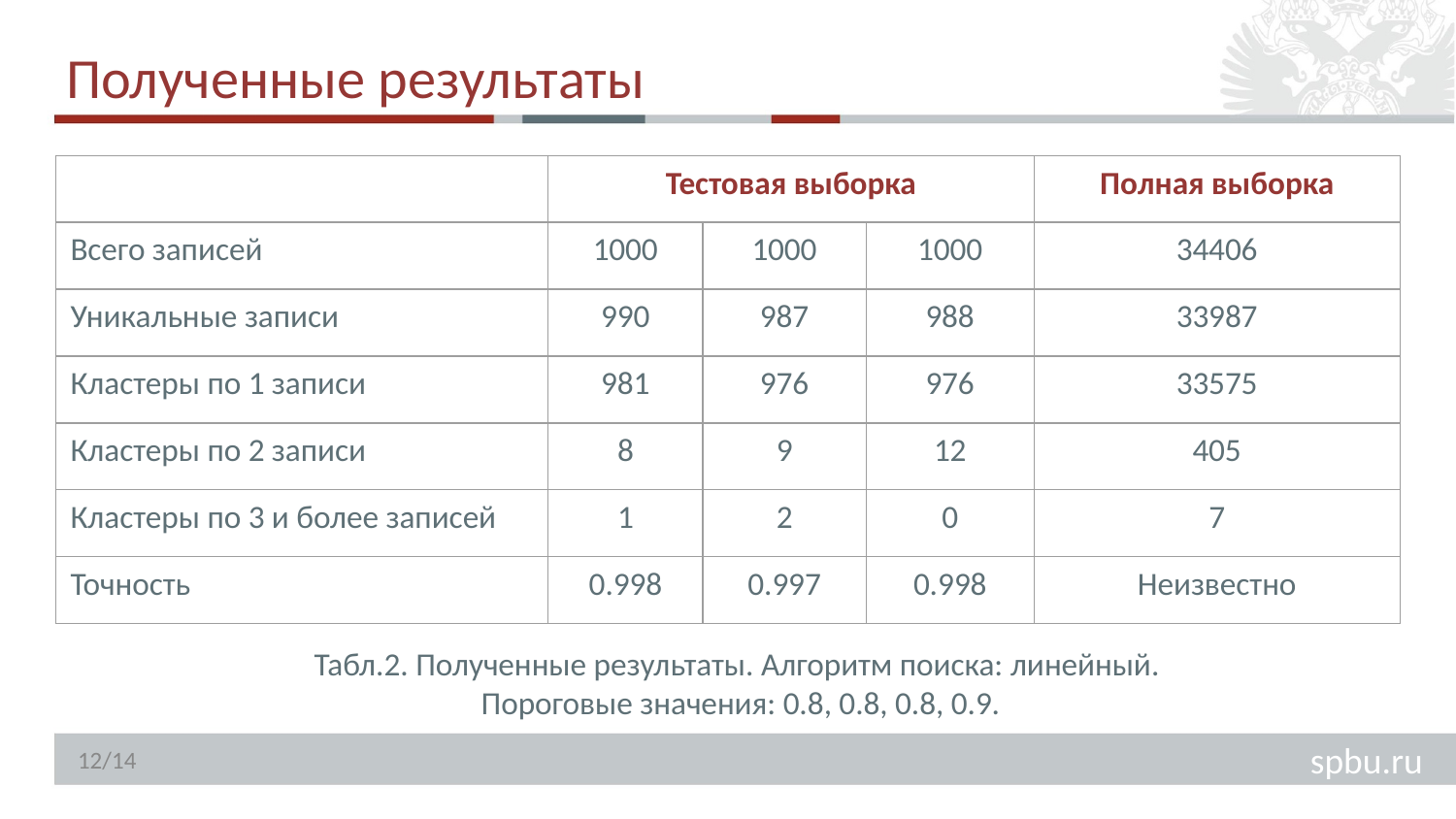

# Полученные результаты
|  | Тестовая выборка |  |  | Полная выборка |
| --- | --- | --- | --- | --- |
| Всего записей | 1000 | 1000 | 1000 | 34406 |
| Уникальные записи | 990 | 987 | 988 | 33987 |
| Кластеры по 1 записи | 981 | 976 | 976 | 33575 |
| Кластеры по 2 записи | 8 | 9 | 12 | 405 |
| Кластеры по 3 и более записей | 1 | 2 | 0 | 7 |
| Точность | 0.998 | 0.997 | 0.998 | Неизвестно |
Табл.2. Полученные результаты. Алгоритм поиска: линейный.
Пороговые значения: 0.8, 0.8, 0.8, 0.9.
12/14